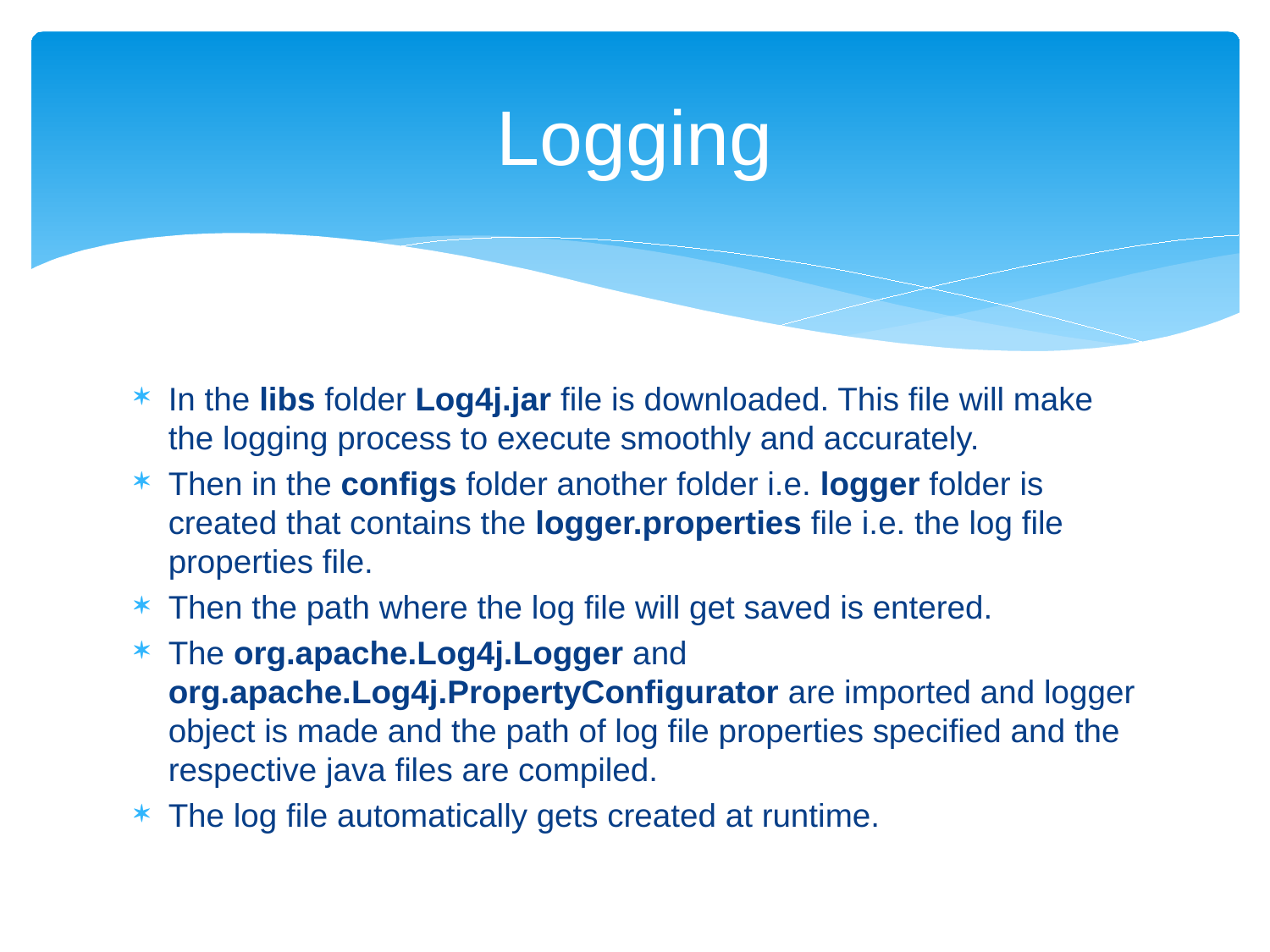

# Logging
In the libs folder Log4j.jar file is downloaded. This file will make the logging process to execute smoothly and accurately.
Then in the configs folder another folder i.e. logger folder is created that contains the logger.properties file i.e. the log file properties file.
Then the path where the log file will get saved is entered.
The org.apache.Log4j.Logger and org.apache.Log4j.PropertyConfigurator are imported and logger object is made and the path of log file properties specified and the respective java files are compiled.
The log file automatically gets created at runtime.